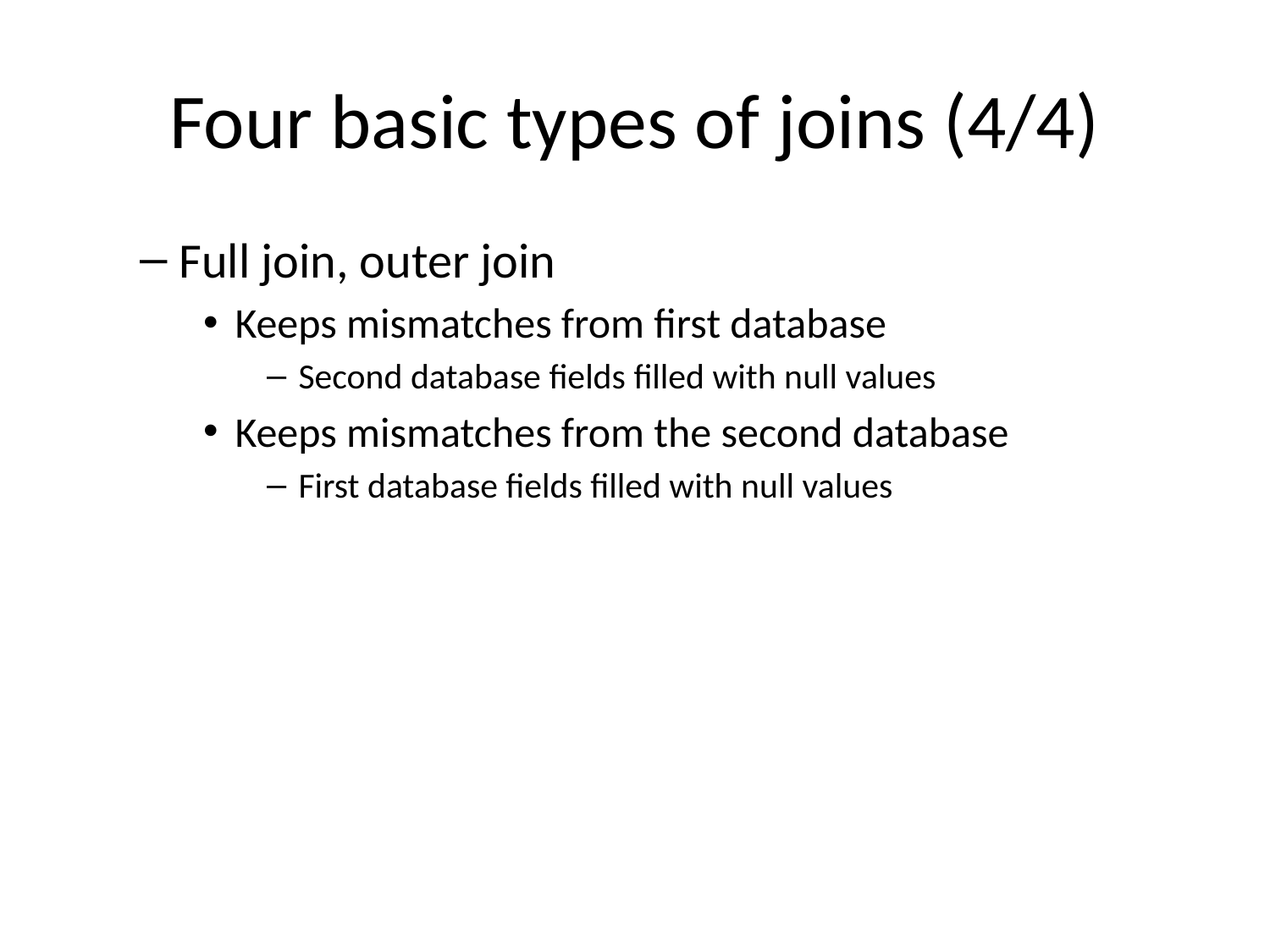

# Four basic types of joins (4/4)
Full join, outer join
Keeps mismatches from first database
Second database fields filled with null values
Keeps mismatches from the second database
First database fields filled with null values